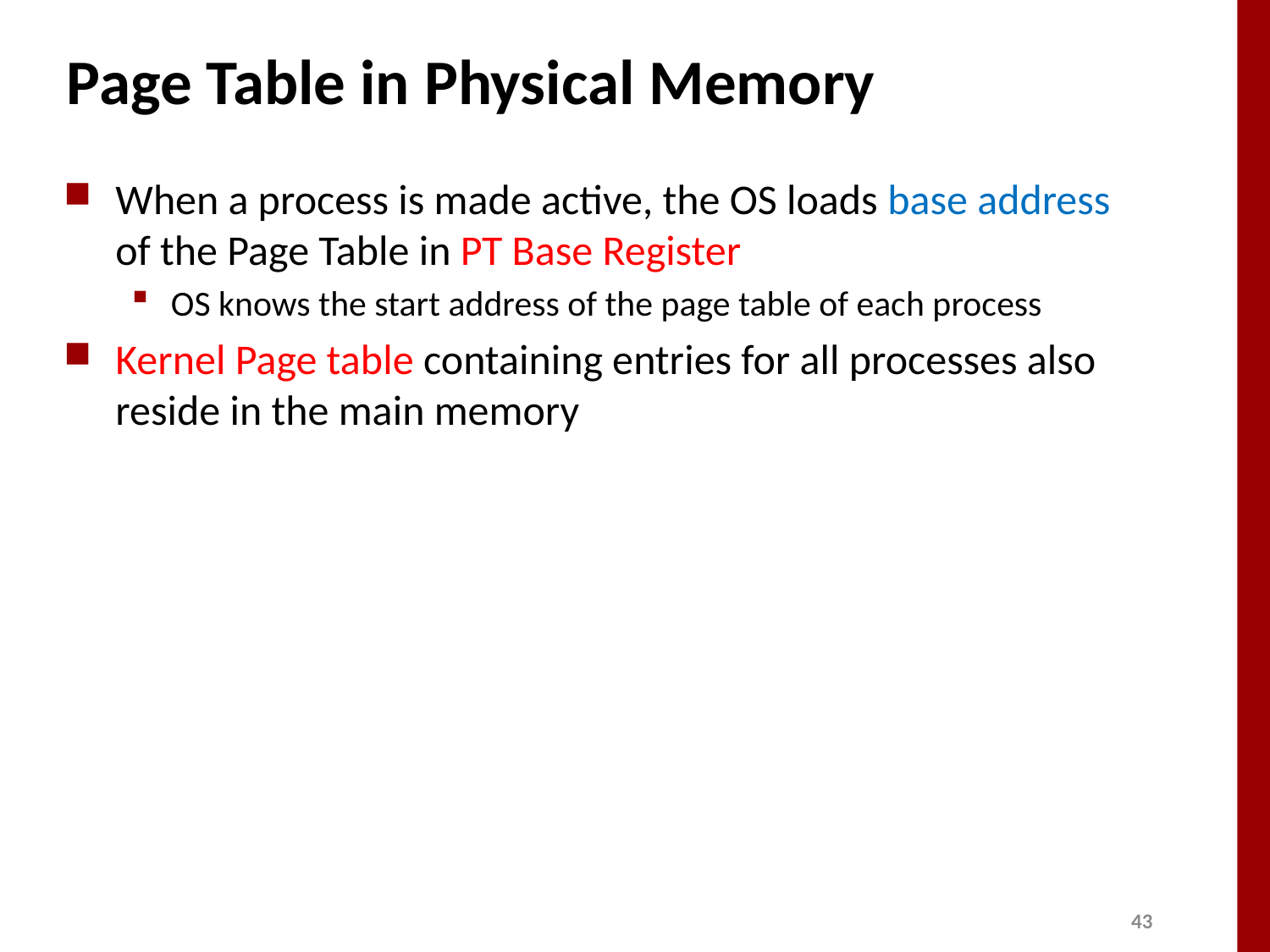

# Page Table in Physical Memory
When a process is made active, the OS loads base address of the Page Table in PT Base Register
OS knows the start address of the page table of each process
Kernel Page table containing entries for all processes also reside in the main memory